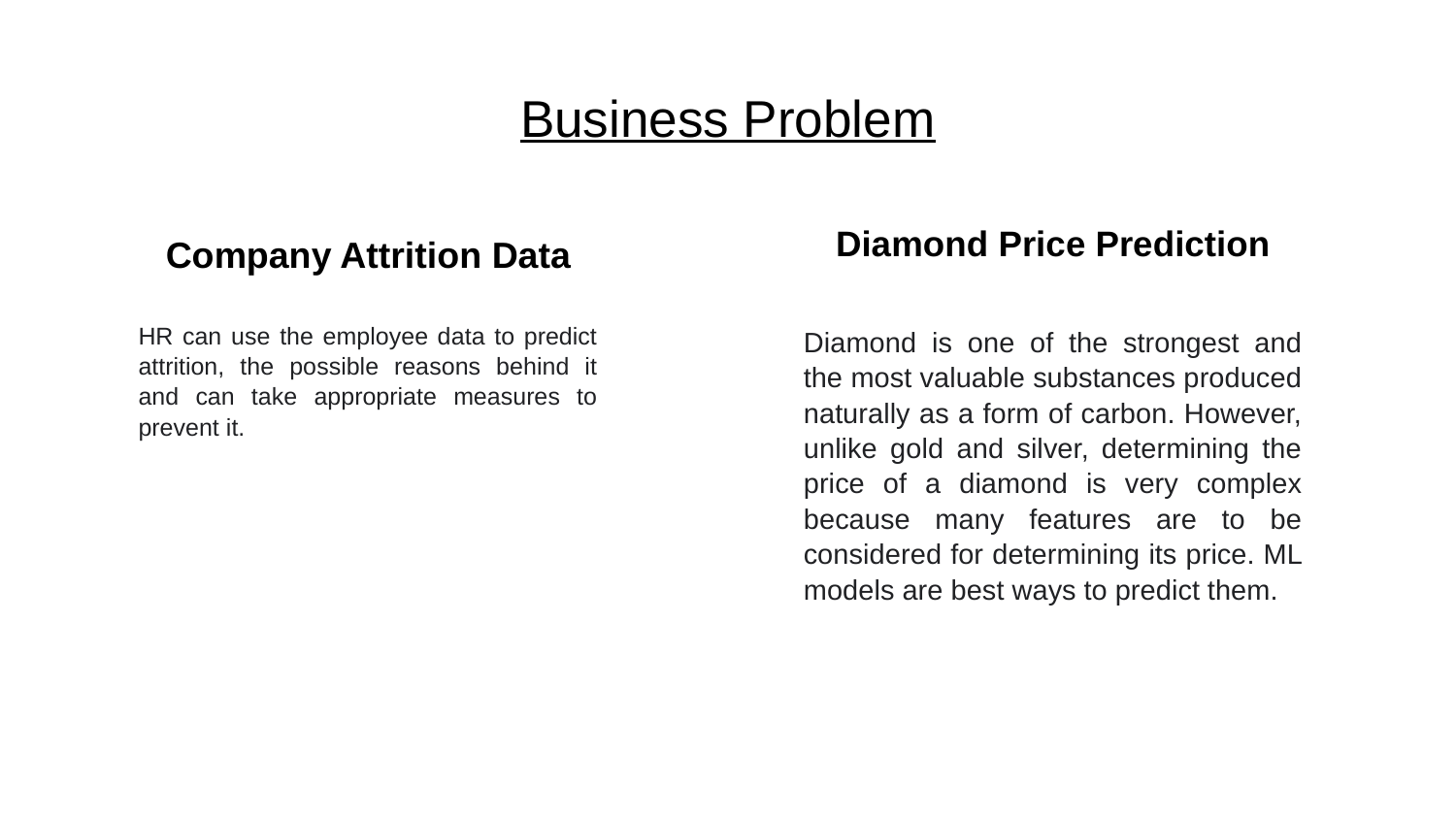

# Business Problem
Diamond Price Prediction

Diamond is one of the strongest and the most valuable substances produced naturally as a form of carbon. However, unlike gold and silver, determining the price of a diamond is very complex because many features are to be considered for determining its price. ML models are best ways to predict them.
Company Attrition Data

HR can use the employee data to predict attrition, the possible reasons behind it and can take appropriate measures to prevent it.